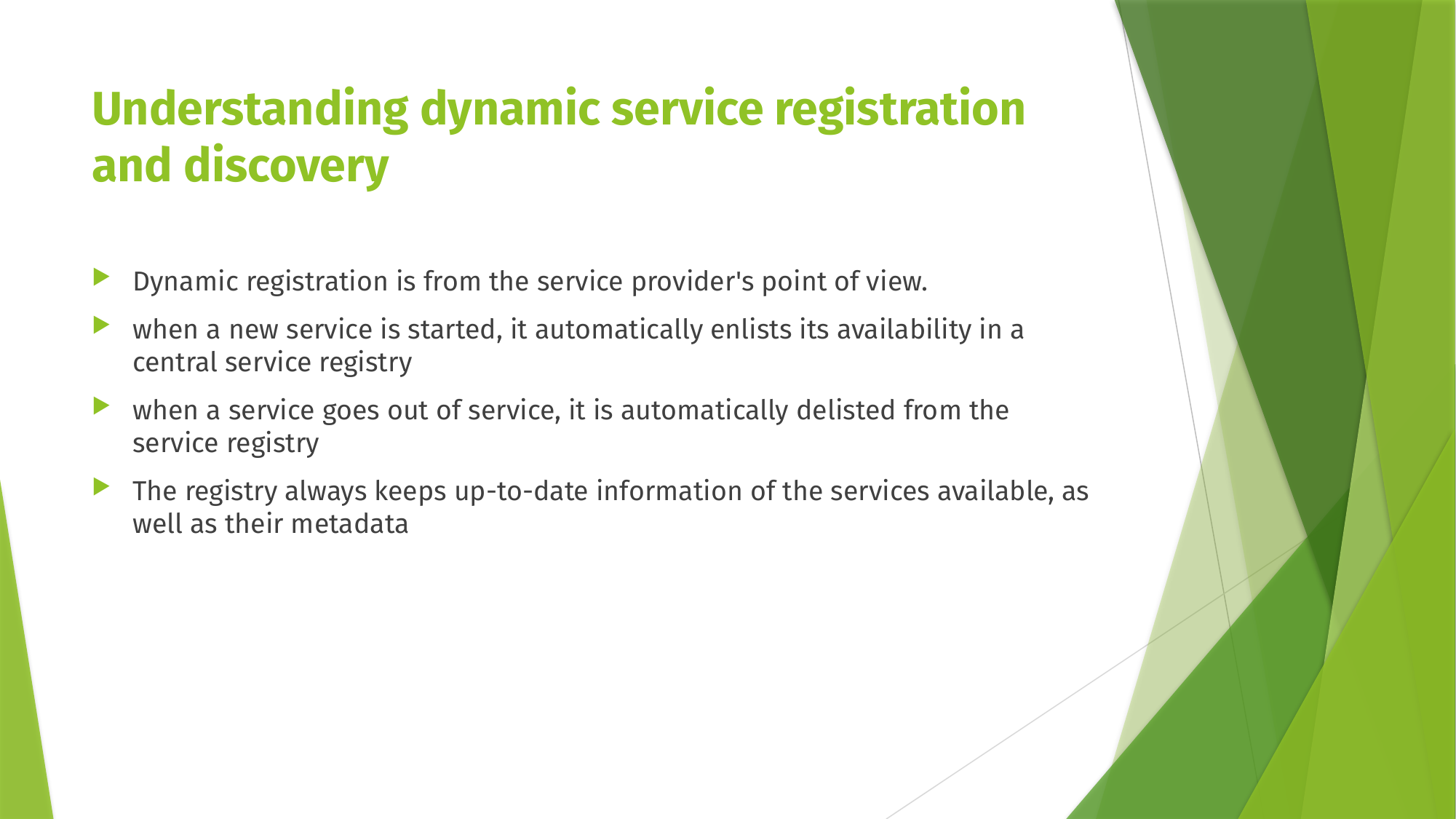

# Understanding dynamic service registration and discovery
Dynamic registration is from the service provider's point of view.
when a new service is started, it automatically enlists its availability in a central service registry
when a service goes out of service, it is automatically delisted from the service registry
The registry always keeps up-to-date information of the services available, as well as their metadata